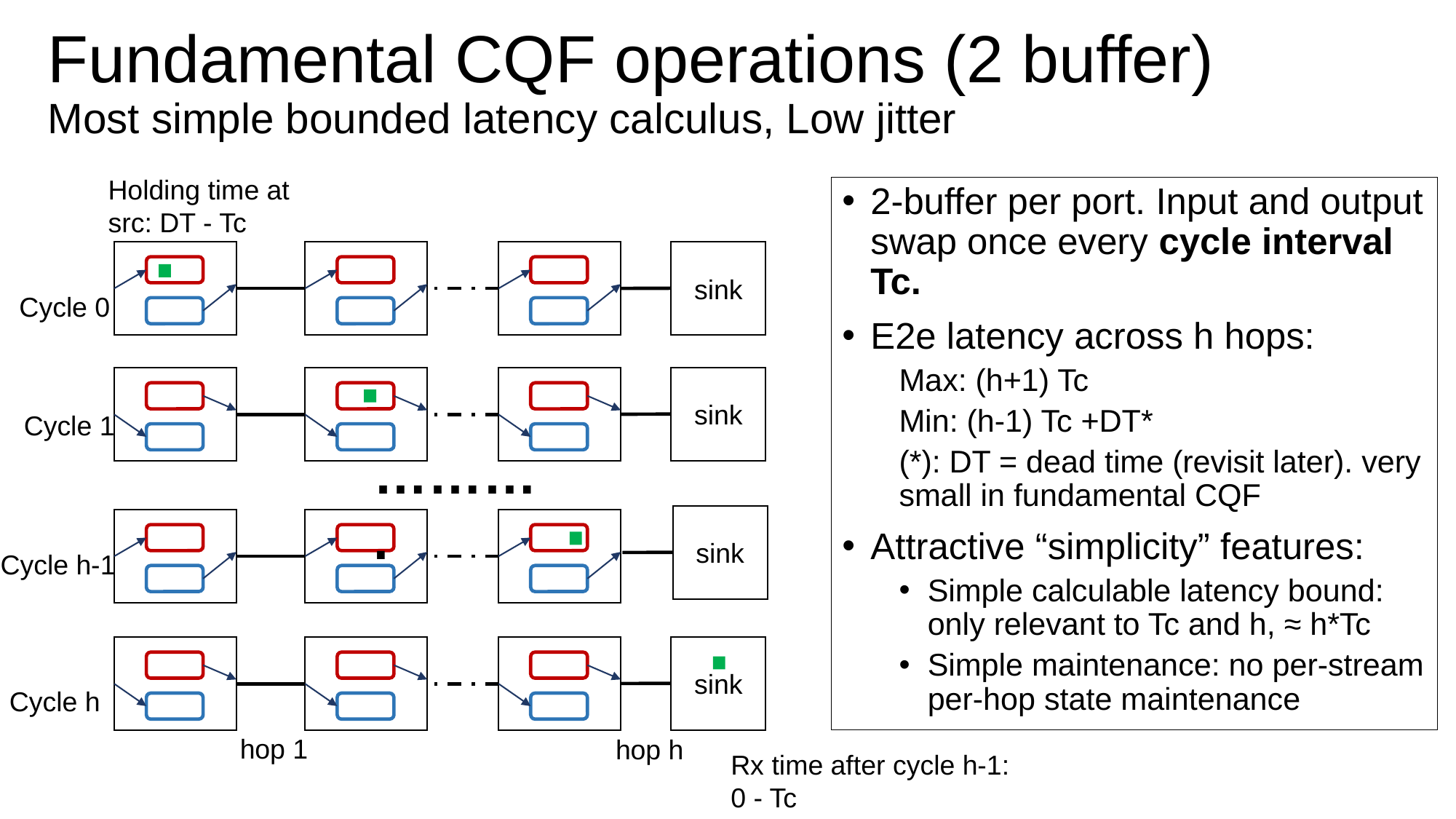

# Fundamental CQF operations (2 buffer) Most simple bounded latency calculus, Low jitter
Holding time at src: DT - Tc
2-buffer per port. Input and output swap once every cycle interval Tc.
E2e latency across h hops:
Max: (h+1) Tc
Min: (h-1) Tc +DT*
(*): DT = dead time (revisit later). very small in fundamental CQF
Attractive “simplicity” features:
Simple calculable latency bound: only relevant to Tc and h, ≈ h*Tc
Simple maintenance: no per-stream per-hop state maintenance

sink

Cycle 0
sink

Cycle 1
……….
sink

Cycle h-1
sink

Cycle h
hop 1
hop h
Rx time after cycle h-1:
0 - Tc
12